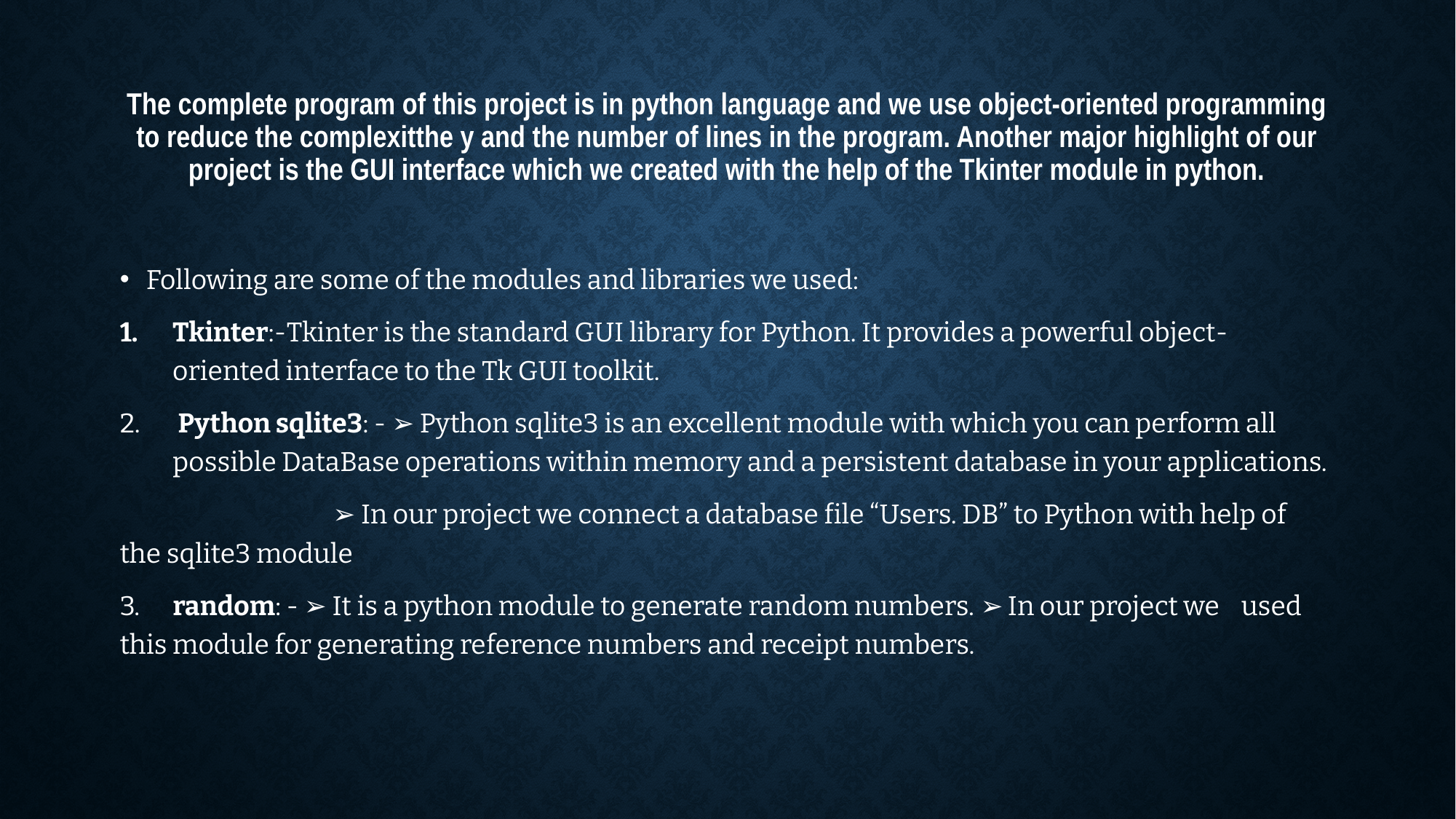

# The complete program of this project is in python language and we use object-oriented programming to reduce the complexitthe y and the number of lines in the program. Another major highlight of our project is the GUI interface which we created with the help of the Tkinter module in python.
Following are some of the modules and libraries we used:
Tkinter:-Tkinter is the standard GUI library for Python. It provides a powerful object-oriented interface to the Tk GUI toolkit.
 Python sqlite3: - ➢ Python sqlite3 is an excellent module with which you can perform all possible DataBase operations within memory and a persistent database in your applications.
                                       ➢ In our project we connect a database file “Users. DB” to Python with help of the sqlite3 module
3.      random: - ➢ It is a python module to generate random numbers. ➢ In our project we    used this module for generating reference numbers and receipt numbers.